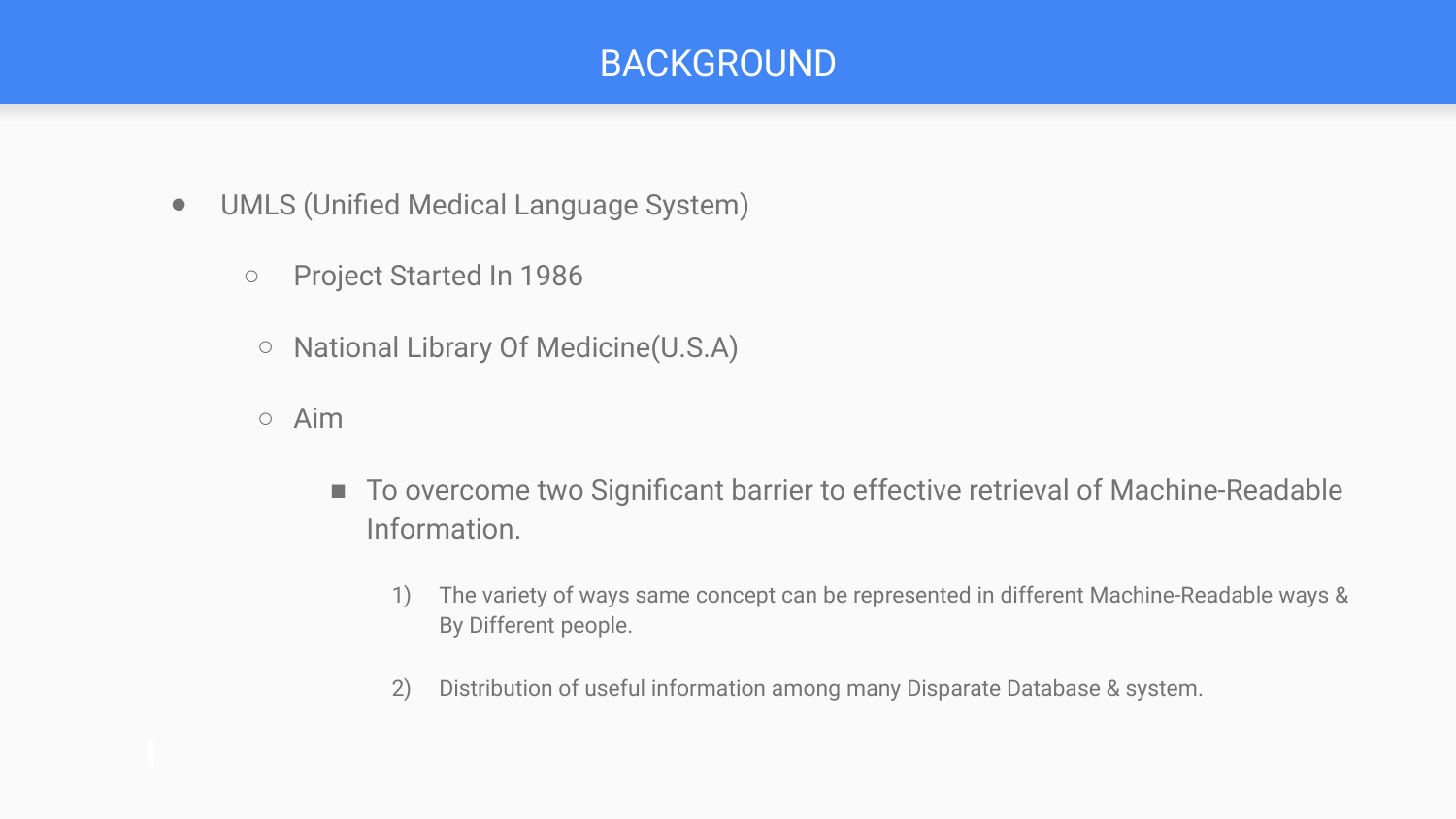

# BACKGROUND
UMLS (Unified Medical Language System)
Project Started In 1986
National Library Of Medicine(U.S.A)
Aim
To overcome two Significant barrier to effective retrieval of Machine-Readable Information.
The variety of ways same concept can be represented in different Machine-Readable ways &
By Different people.
Distribution of useful information among many Disparate Database & system.